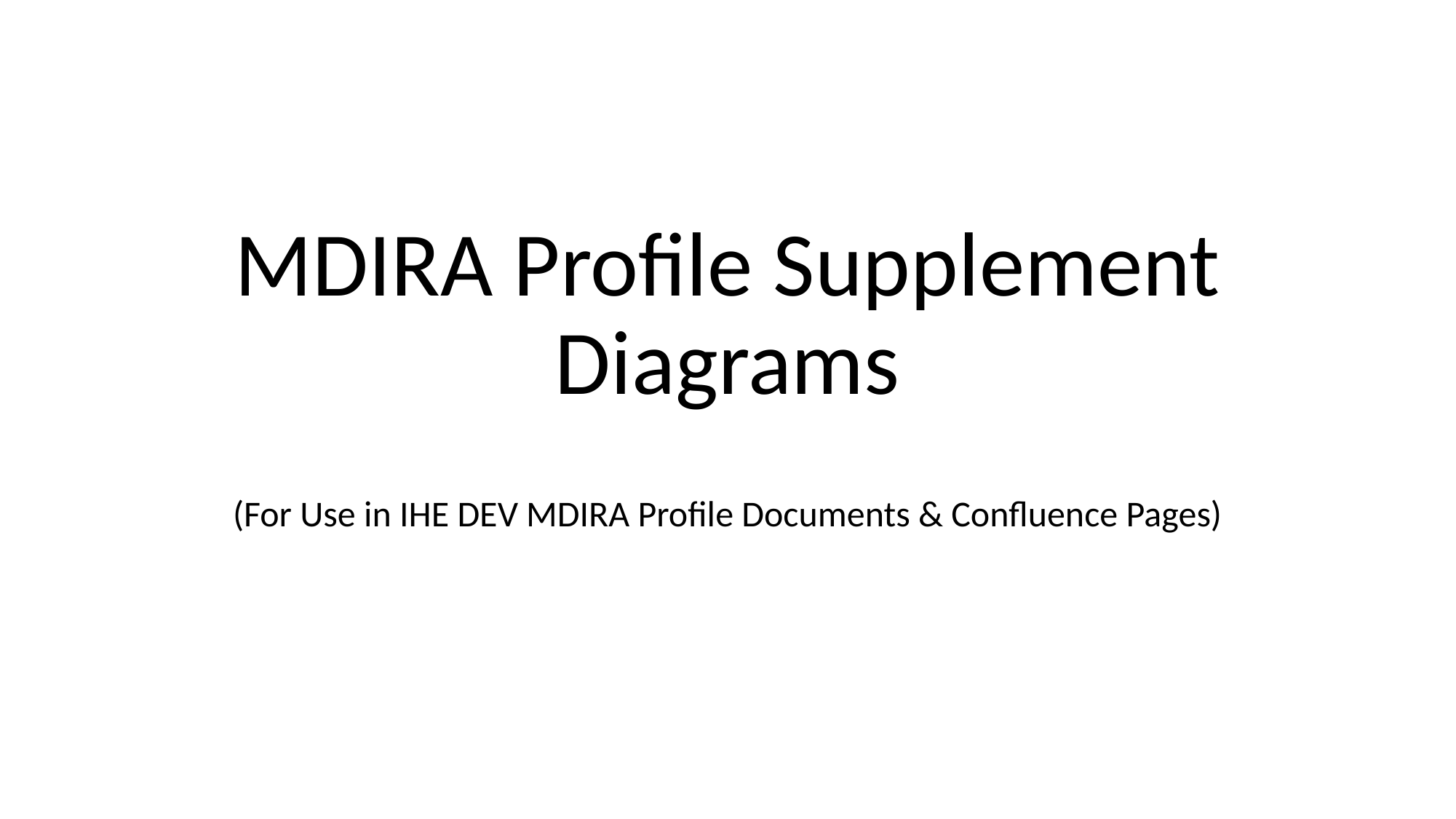

# MDIRA Profile Supplement Diagrams
(For Use in IHE DEV MDIRA Profile Documents & Confluence Pages)